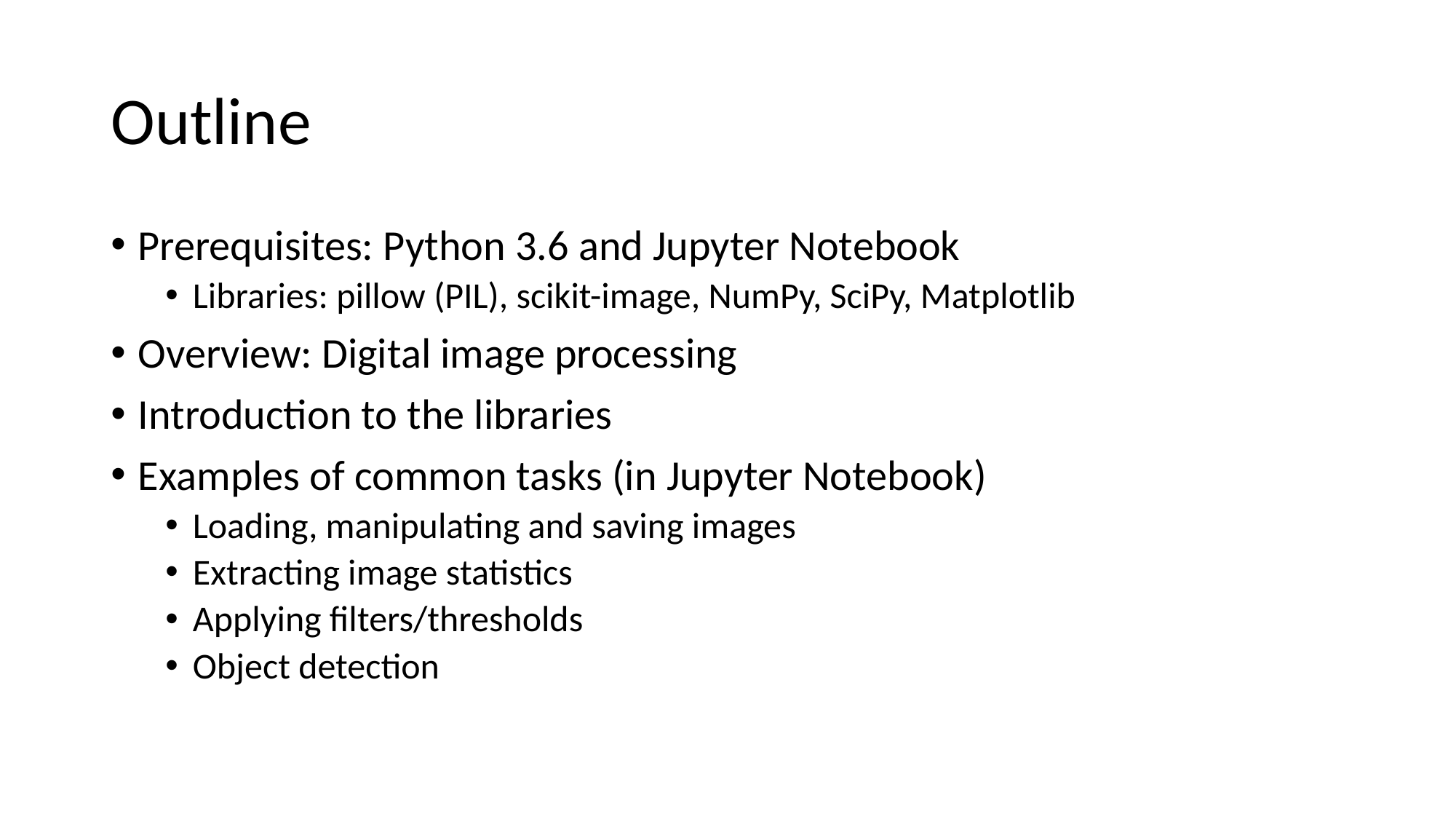

# Outline
Prerequisites: Python 3.6 and Jupyter Notebook
Libraries: pillow (PIL), scikit-image, NumPy, SciPy, Matplotlib
Overview: Digital image processing
Introduction to the libraries
Examples of common tasks (in Jupyter Notebook)
Loading, manipulating and saving images
Extracting image statistics
Applying filters/thresholds
Object detection